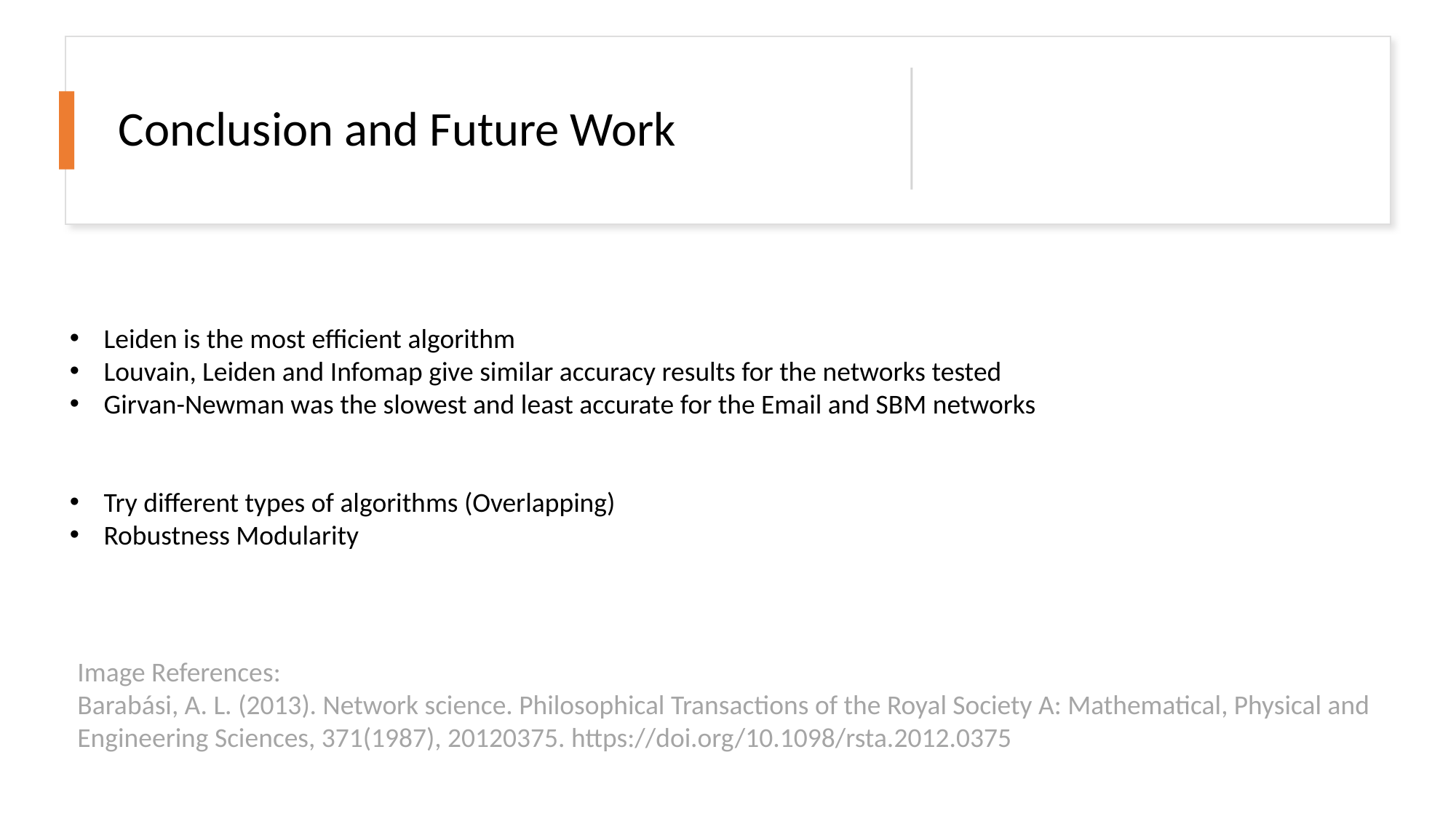

# Conclusion and Future Work

Leiden is the most efficient algorithm
Louvain, Leiden and Infomap give similar accuracy results for the networks tested
Girvan-Newman was the slowest and least accurate for the Email and SBM networks

Try different types of algorithms (Overlapping)
Robustness Modularity
Image References:
Barabási, A. L. (2013). Network science. Philosophical Transactions of the Royal Society A: Mathematical, Physical and Engineering Sciences, 371(1987), 20120375. https://doi.org/10.1098/rsta.2012.0375